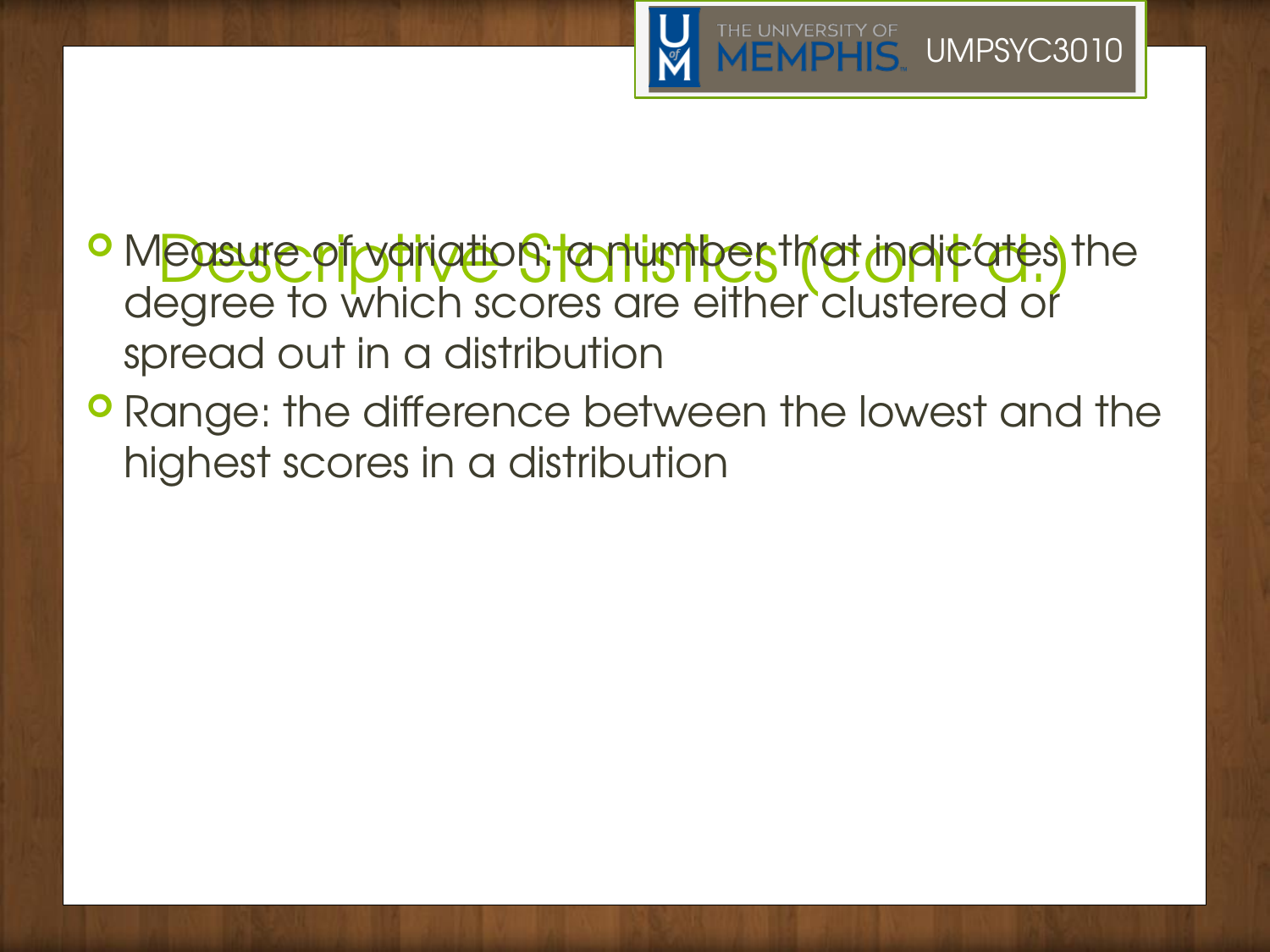

# Descriptive Statistics (cont’d.)
Measure of variation: a number that indicates the degree to which scores are either clustered or spread out in a distribution
Range: the difference between the lowest and the highest scores in a distribution